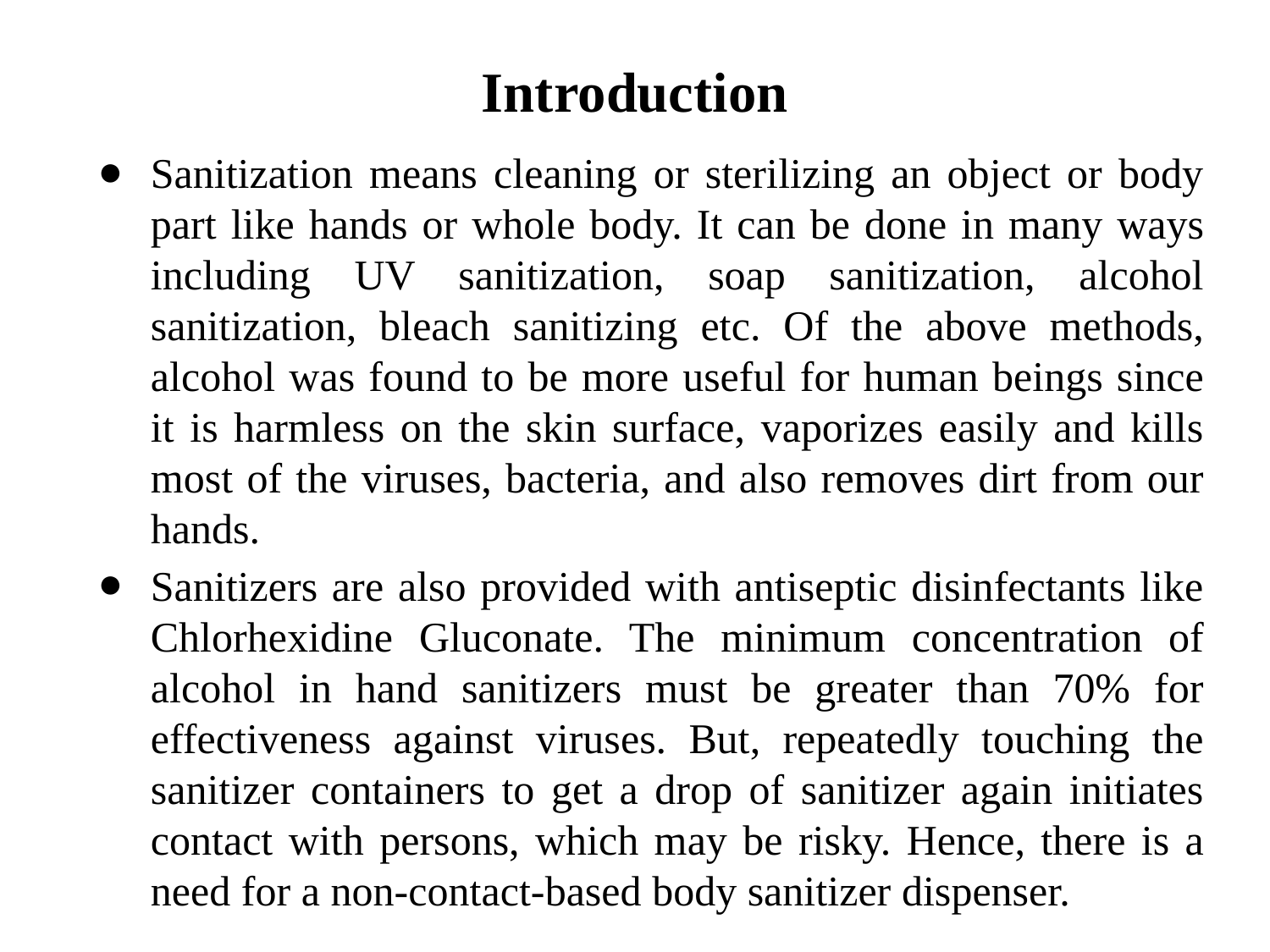

# Introduction
Sanitization means cleaning or sterilizing an object or body part like hands or whole body. It can be done in many ways including UV sanitization, soap sanitization, alcohol sanitization, bleach sanitizing etc. Of the above methods, alcohol was found to be more useful for human beings since it is harmless on the skin surface, vaporizes easily and kills most of the viruses, bacteria, and also removes dirt from our hands.
Sanitizers are also provided with antiseptic disinfectants like Chlorhexidine Gluconate. The minimum concentration of alcohol in hand sanitizers must be greater than 70% for effectiveness against viruses. But, repeatedly touching the sanitizer containers to get a drop of sanitizer again initiates contact with persons, which may be risky. Hence, there is a need for a non-contact-based body sanitizer dispenser.